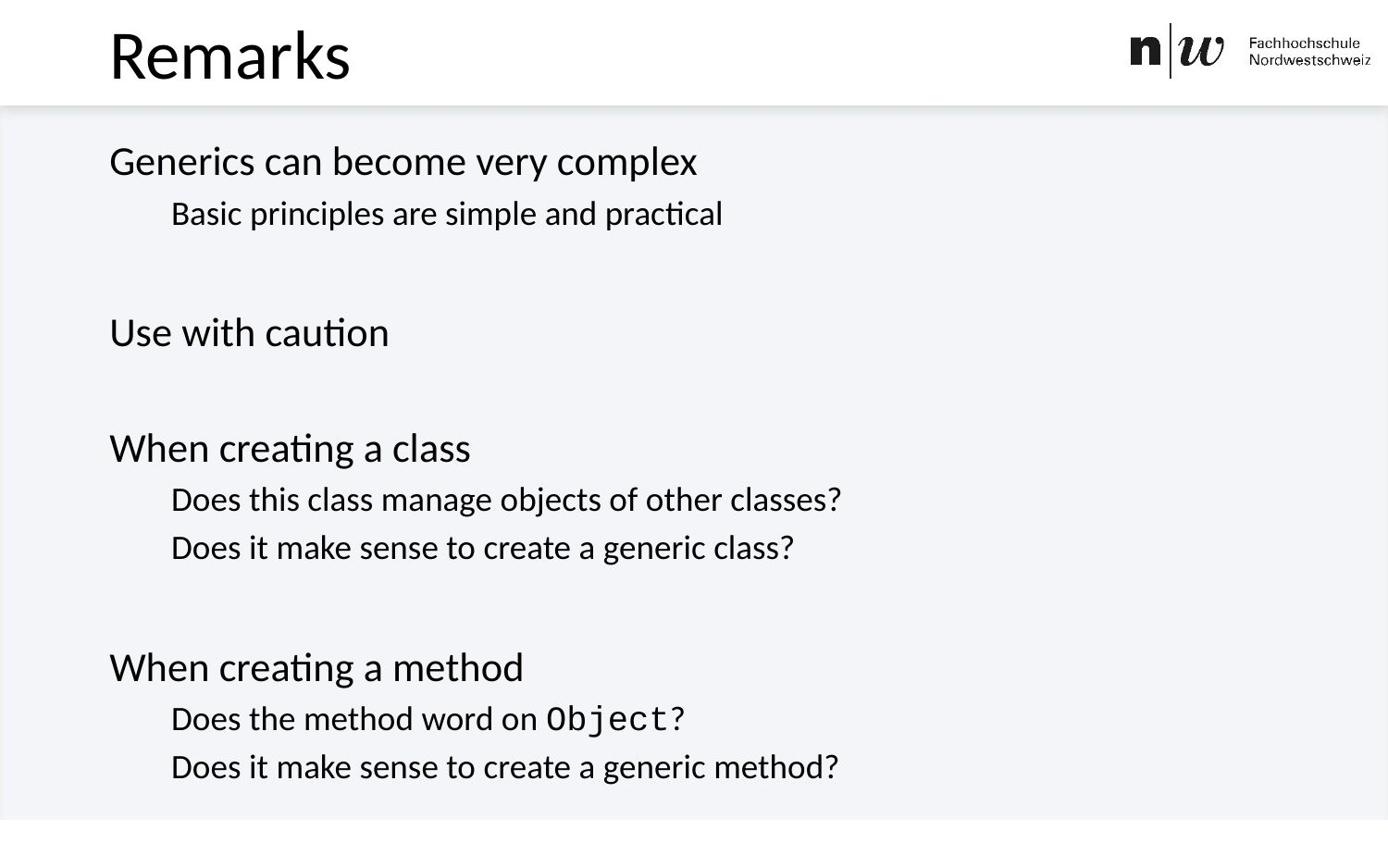

# Remarks
Generics can become very complex
Basic principles are simple and practical

Use with caution

When creating a class
Does this class manage objects of other classes?
Does it make sense to create a generic class?

When creating a method
Does the method word on Object?
Does it make sense to create a generic method?